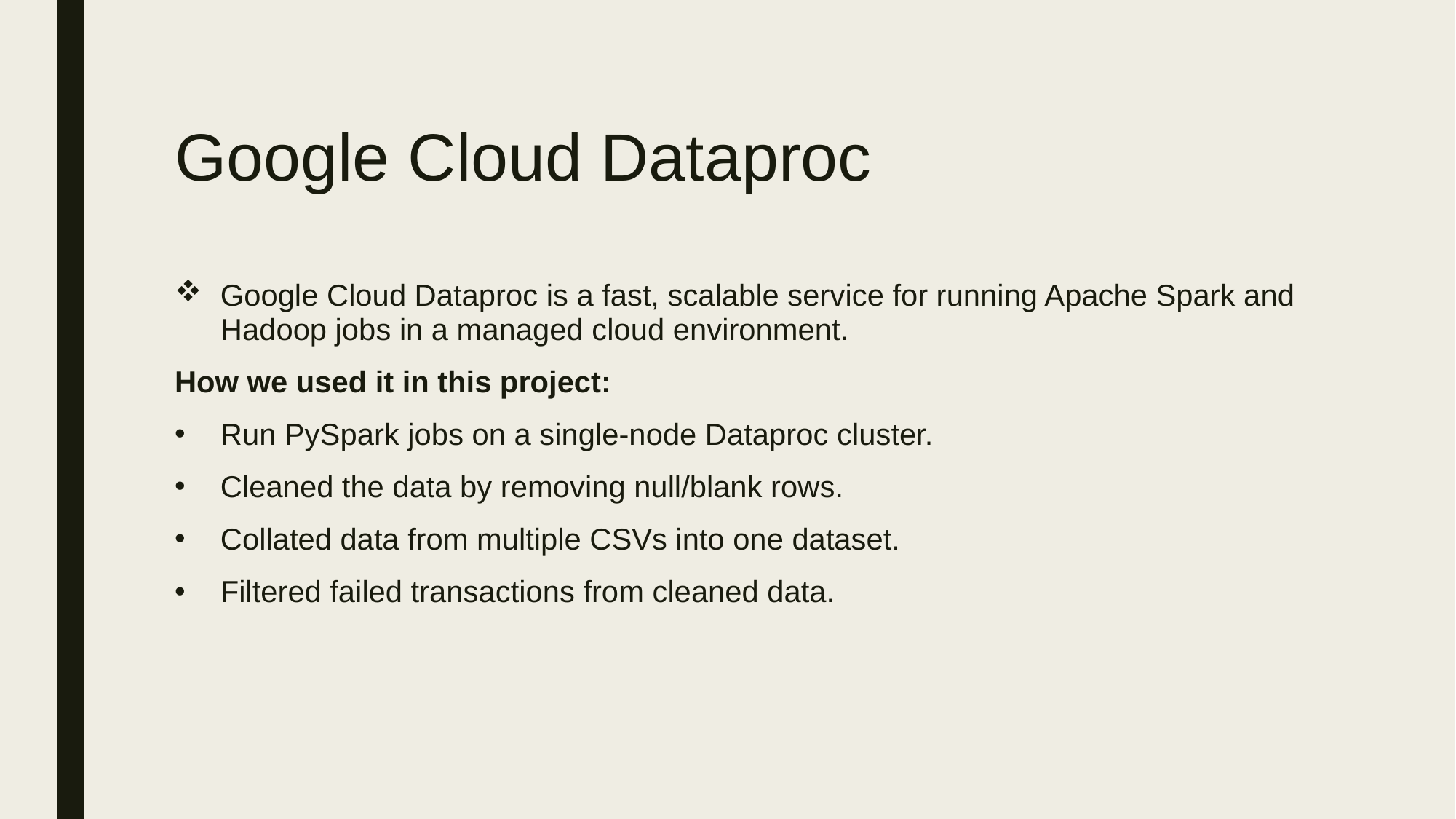

# Google Cloud Dataproc
Google Cloud Dataproc is a fast, scalable service for running Apache Spark and Hadoop jobs in a managed cloud environment.
How we used it in this project:
Run PySpark jobs on a single-node Dataproc cluster.
Cleaned the data by removing null/blank rows.
Collated data from multiple CSVs into one dataset.
Filtered failed transactions from cleaned data.